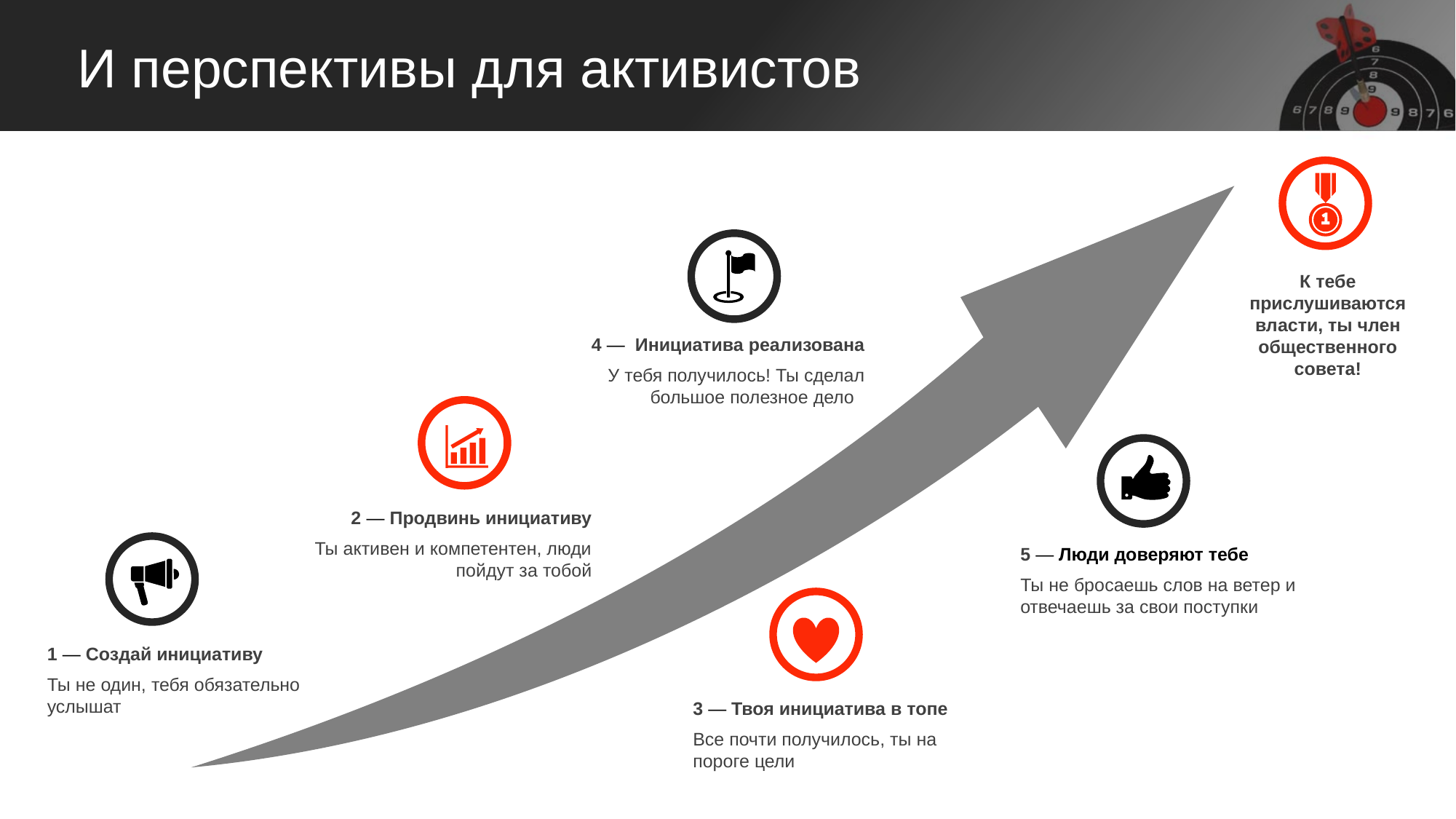

И перспективы для активистов

К тебе прислушиваются власти, ты член общественного совета!
4 —  Инициатива реализована
У тебя получилось! Ты сделал большое полезное дело

2 — Продвинь инициативу
Ты активен и компетентен, люди пойдут за тобой

5 — Люди доверяют тебе
Ты не бросаешь слов на ветер и отвечаешь за свои поступки

1 — Создай инициативу
Ты не один, тебя обязательно услышат
3 — Твоя инициатива в топе
Все почти получилось, ты на пороге цели